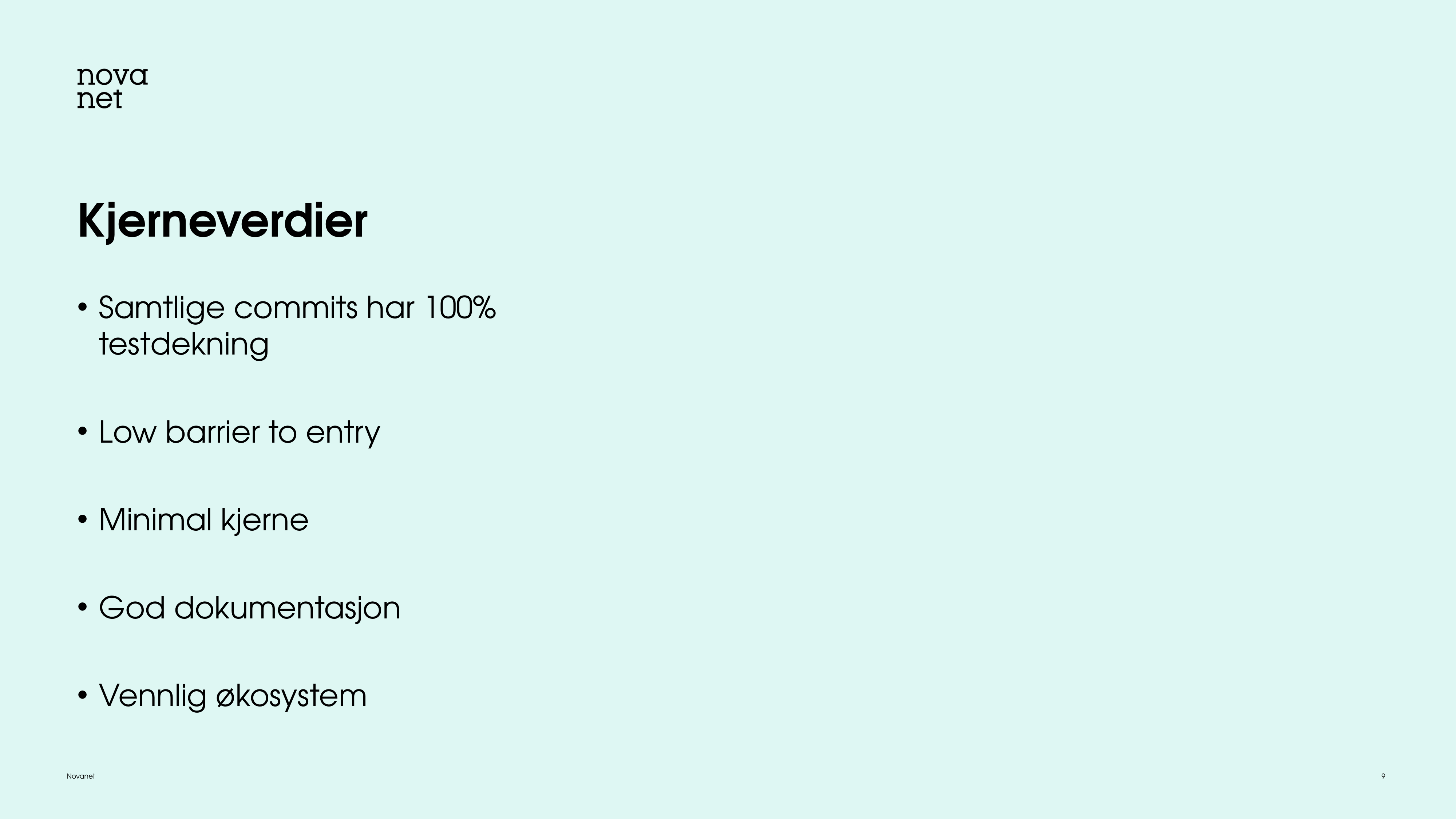

# Kjerneverdier
Samtlige commits har 100% testdekning

Low barrier to entry

Minimal kjerne

God dokumentasjon

Vennlig økosystem

9